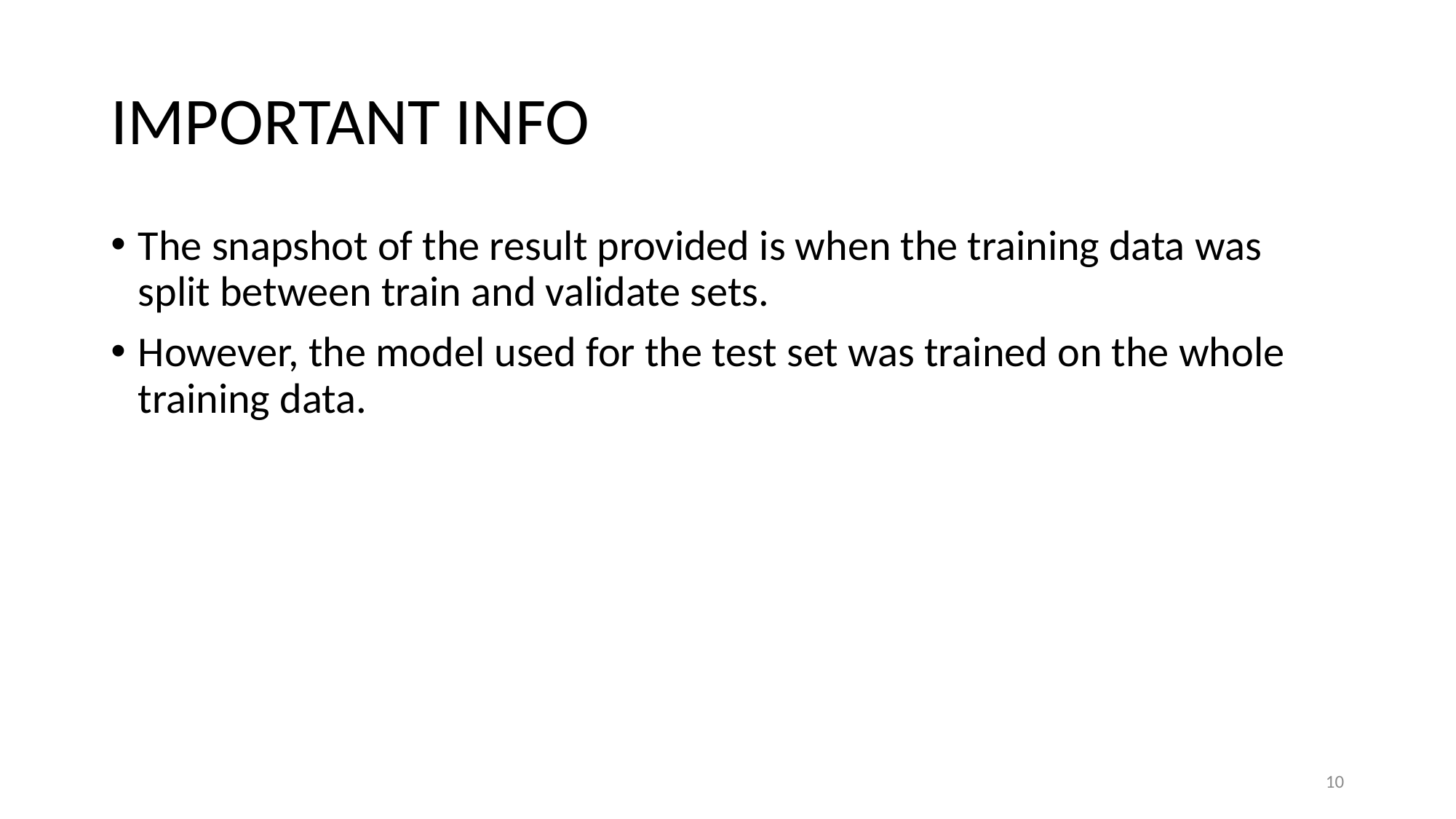

# IMPORTANT INFO
The snapshot of the result provided is when the training data was split between train and validate sets.
However, the model used for the test set was trained on the whole training data.

10